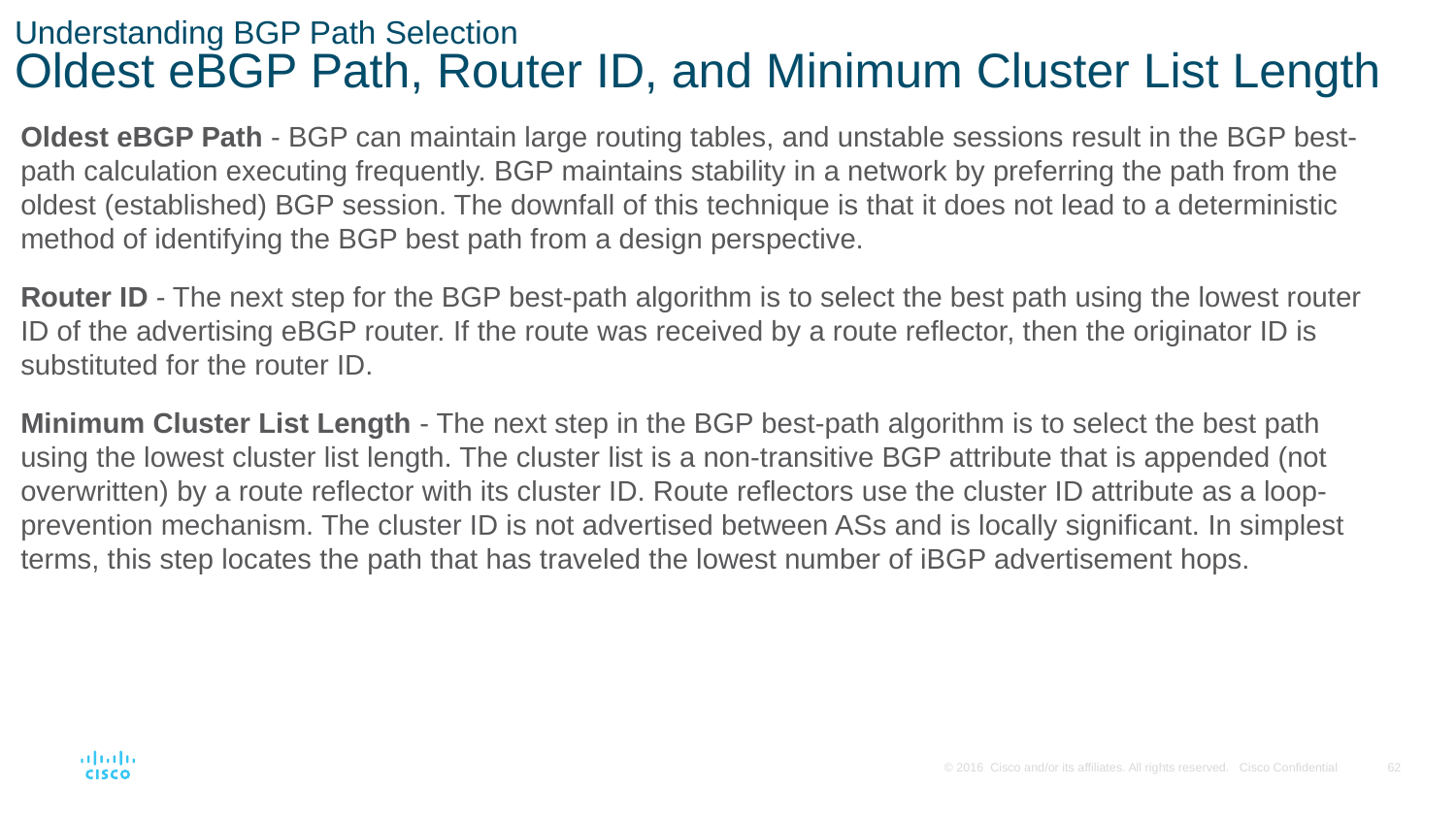

# Understanding BGP Path Selection Oldest eBGP Path, Router ID, and Minimum Cluster List Length
Oldest eBGP Path - BGP can maintain large routing tables, and unstable sessions result in the BGP best-path calculation executing frequently. BGP maintains stability in a network by preferring the path from the oldest (established) BGP session. The downfall of this technique is that it does not lead to a deterministic method of identifying the BGP best path from a design perspective.
Router ID - The next step for the BGP best-path algorithm is to select the best path using the lowest router ID of the advertising eBGP router. If the route was received by a route reflector, then the originator ID is substituted for the router ID.
Minimum Cluster List Length - The next step in the BGP best-path algorithm is to select the best path using the lowest cluster list length. The cluster list is a non-transitive BGP attribute that is appended (not overwritten) by a route reflector with its cluster ID. Route reflectors use the cluster ID attribute as a loop-prevention mechanism. The cluster ID is not advertised between ASs and is locally significant. In simplest terms, this step locates the path that has traveled the lowest number of iBGP advertisement hops.